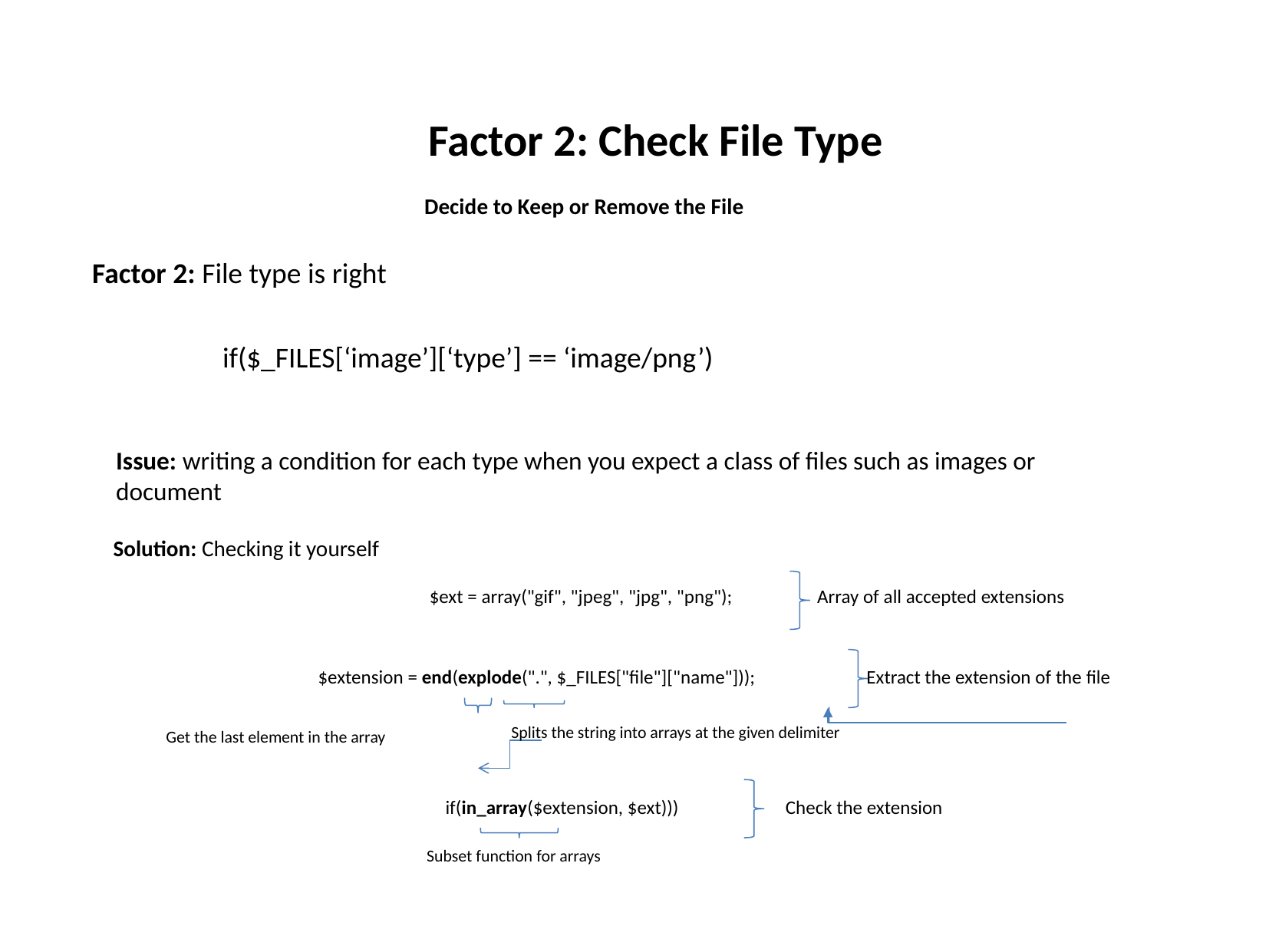

Factor 2: Check File Type
Decide to Keep or Remove the File
Factor 2: File type is right
if($_FILES[‘image’][‘type’] == ‘image/png’)
Issue: writing a condition for each type when you expect a class of files such as images or document
Solution: Checking it yourself

Array of all accepted extensions
$ext = array("gif", "jpeg", "jpg", "png");

$extension = end(explode(".", $_FILES["file"]["name"]));
Extract the extension of the file

Splits the string into arrays at the given delimiter
Get the last element in the array

if(in_array($extension, $ext)))
Check the extension

Subset function for arrays